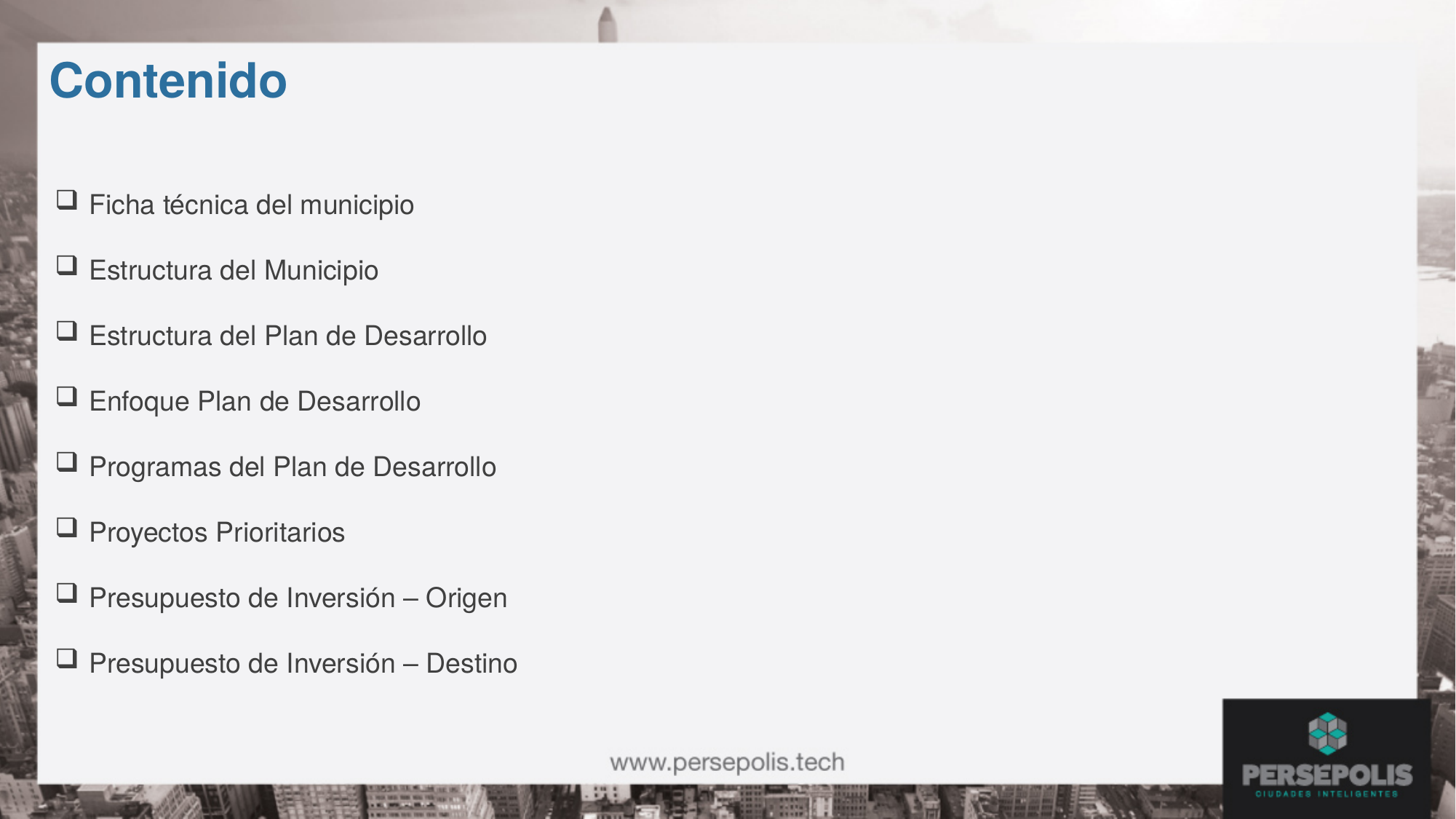

Contenido
Ficha técnica del municipio

Estructura del Municipio

Estructura del Plan de Desarrollo

Enfoque Plan de Desarrollo

Programas del Plan de Desarrollo

Proyectos Prioritarios

Presupuesto de Inversión – Origen

Presupuesto de Inversión – Destino